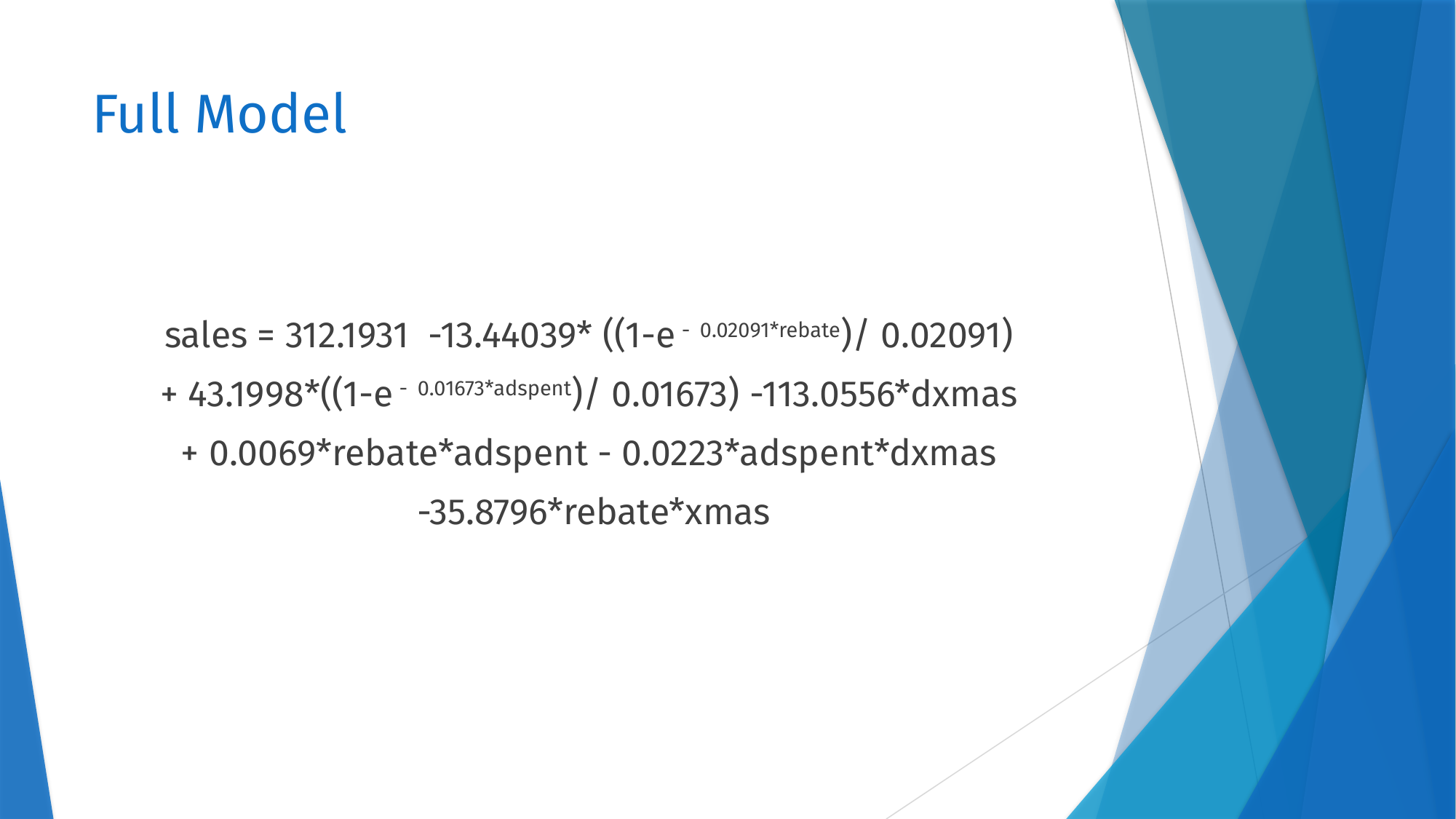

# Full Model

sales = 312.1931  -13.44039* ((1-e - 0.02091*rebate)/ 0.02091)
+ 43.1998*((1-e - 0.01673*adspent)/ 0.01673) -113.0556*dxmas
+ 0.0069*rebate*adspent - 0.0223*adspent*dxmas
-35.8796*rebate*xmas